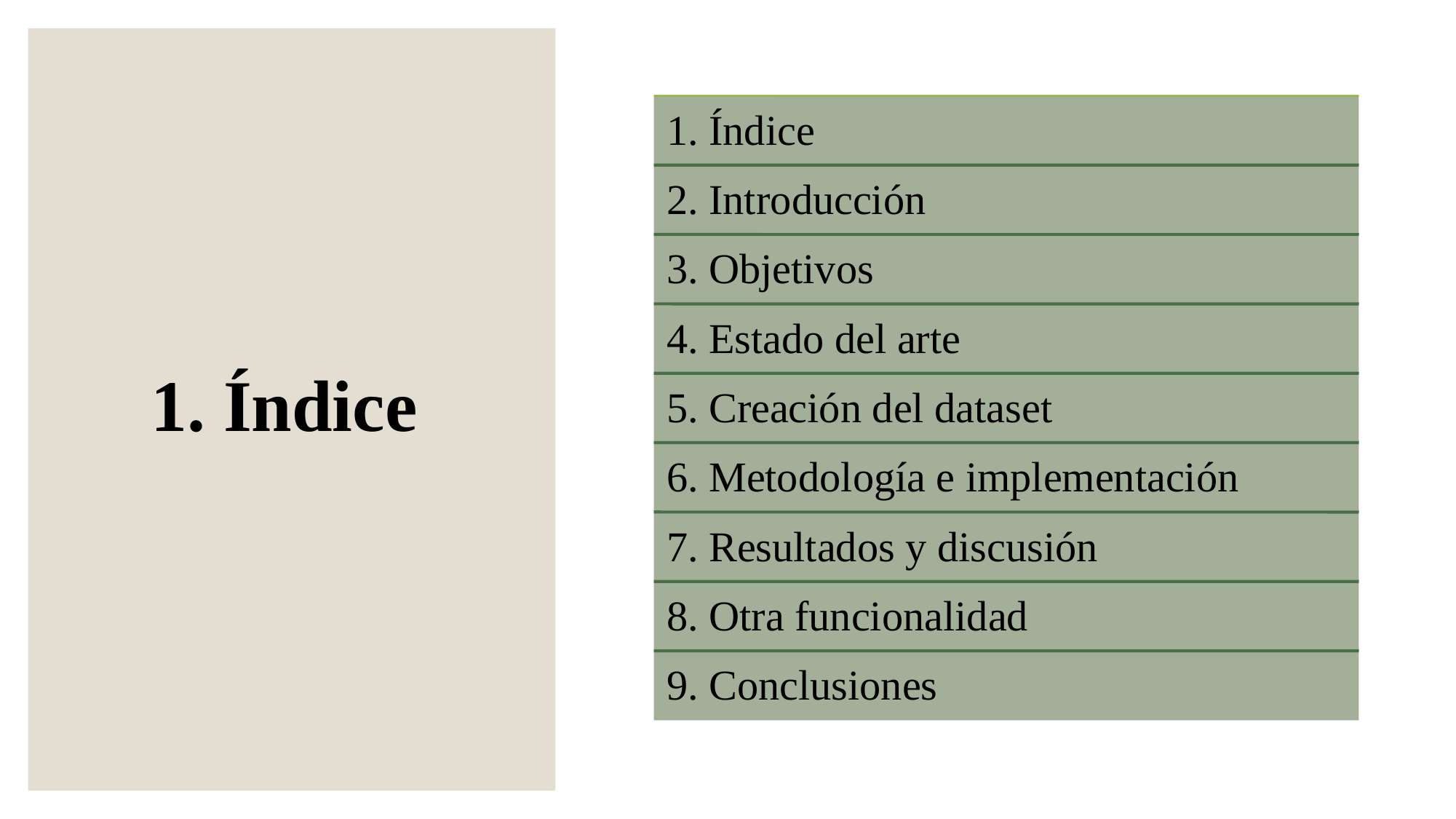

# 1. Índice
1. Índice
2. Introducción
3. Objetivos
4. Estado del arte
5. Creación del dataset
6. Metodología e implementación
7. Resultados y discusión
8. Otra funcionalidad
9. Conclusiones